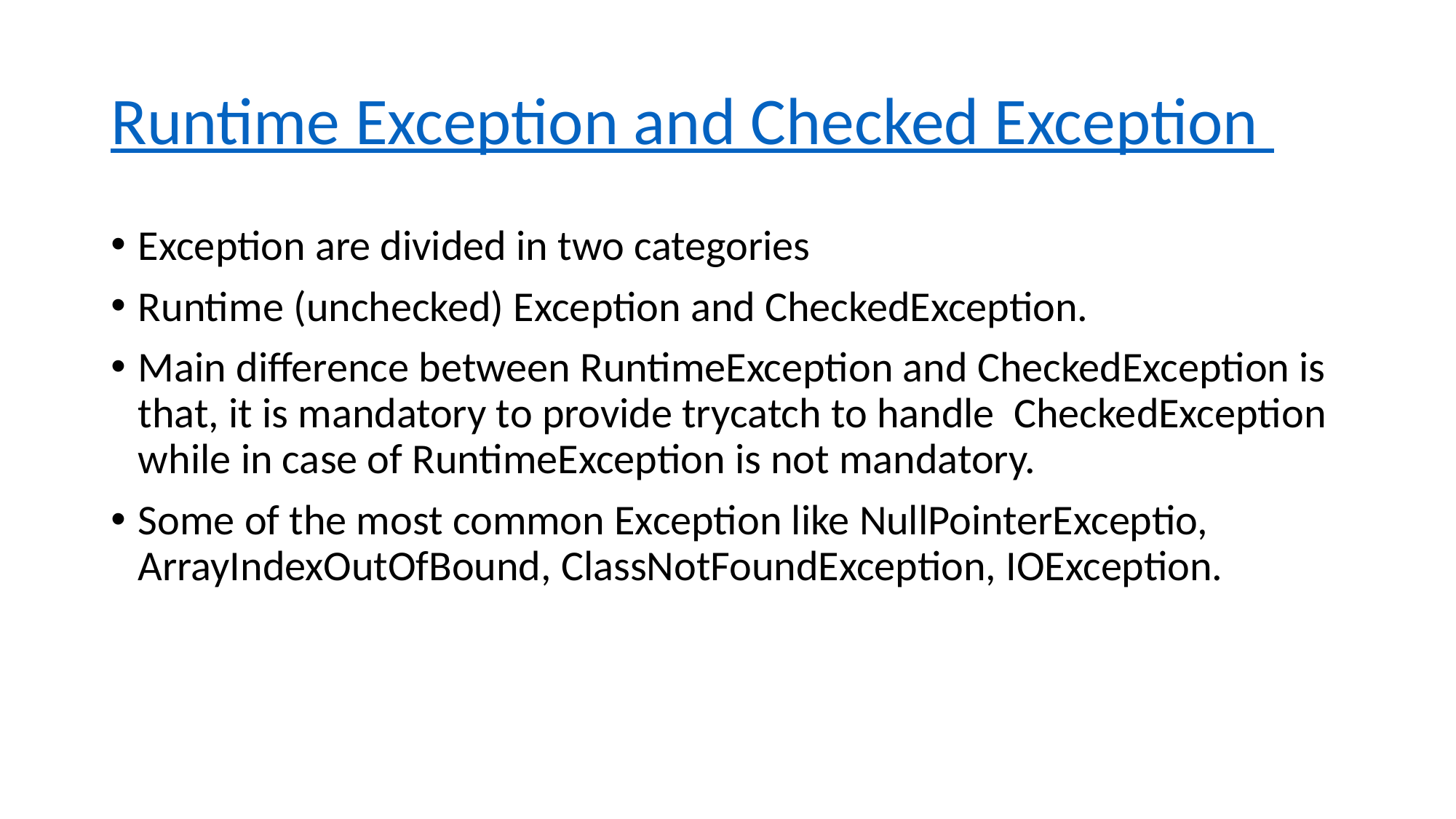

# Runtime Exception and Checked Exception
Exception are divided in two categories
Runtime (unchecked) Exception and CheckedException.
Main difference between RuntimeException and CheckedException is that, it is mandatory to provide try­catch to handle  CheckedException while in case of RuntimeException is not mandatory.
Some of the most common Exception like NullPointerExceptio, ArrayIndexOutOfBound, ClassNotFoundException, IOException.